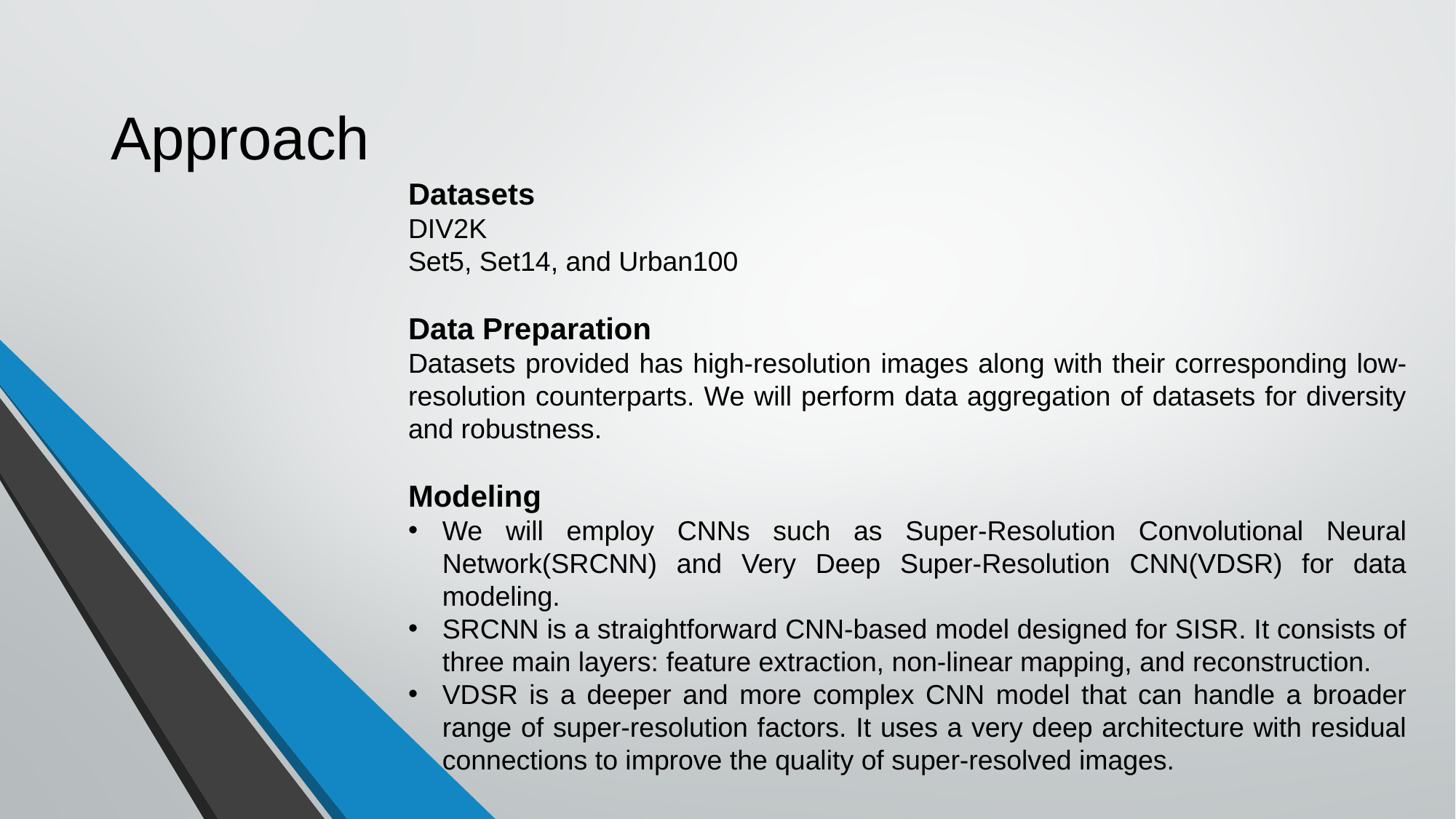

# Approach
Datasets
DIV2K
Set5, Set14, and Urban100

Data Preparation
Datasets provided has high-resolution images along with their corresponding low-resolution counterparts. We will perform data aggregation of datasets for diversity and robustness.

Modeling
We will employ CNNs such as Super-Resolution Convolutional Neural Network(SRCNN) and Very Deep Super-Resolution CNN(VDSR) for data modeling.
SRCNN is a straightforward CNN-based model designed for SISR. It consists of three main layers: feature extraction, non-linear mapping, and reconstruction.
VDSR is a deeper and more complex CNN model that can handle a broader range of super-resolution factors. It uses a very deep architecture with residual connections to improve the quality of super-resolved images.